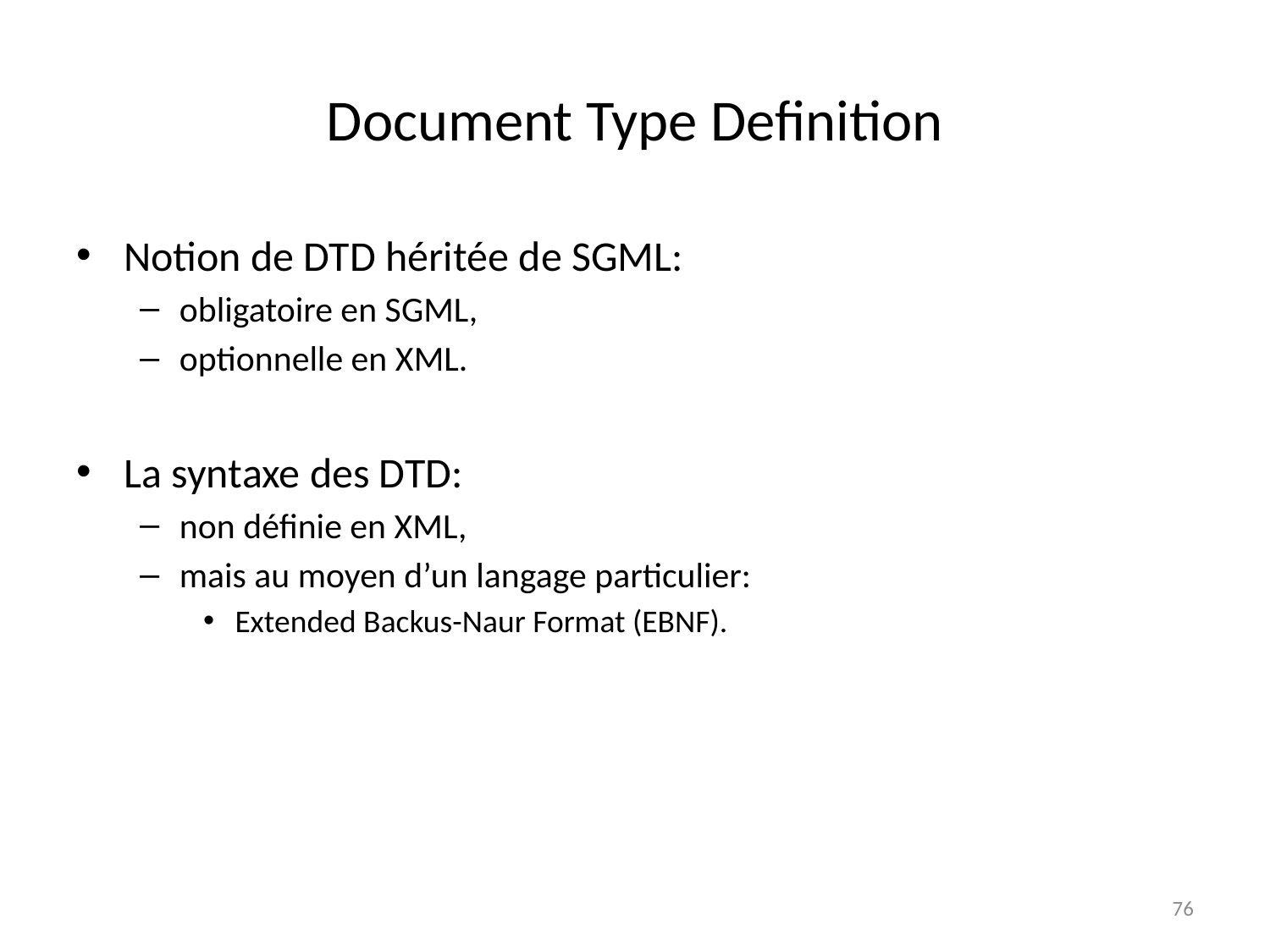

# Document Type Definition
Notion de DTD héritée de SGML:
obligatoire en SGML,
optionnelle en XML.

La syntaxe des DTD:
non définie en XML,
mais au moyen d’un langage particulier:
Extended Backus-Naur Format (EBNF).
76